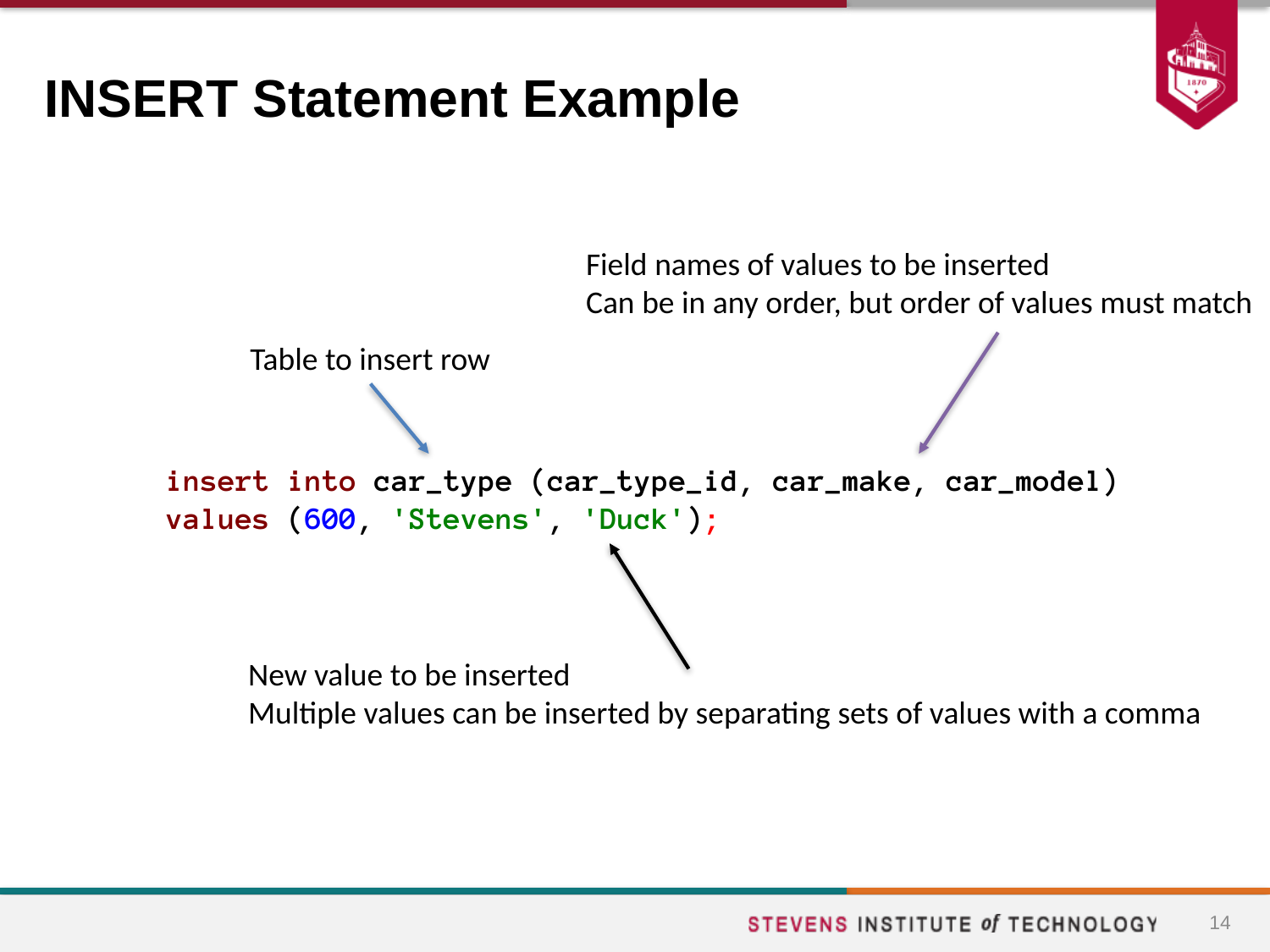

# INSERT Statement Example
Field names of values to be inserted
Can be in any order, but order of values must match
Table to insert row
insert into car_type (car_type_id, car_make, car_model)
values (600, 'Stevens', 'Duck');
New value to be inserted
Multiple values can be inserted by separating sets of values with a comma
14